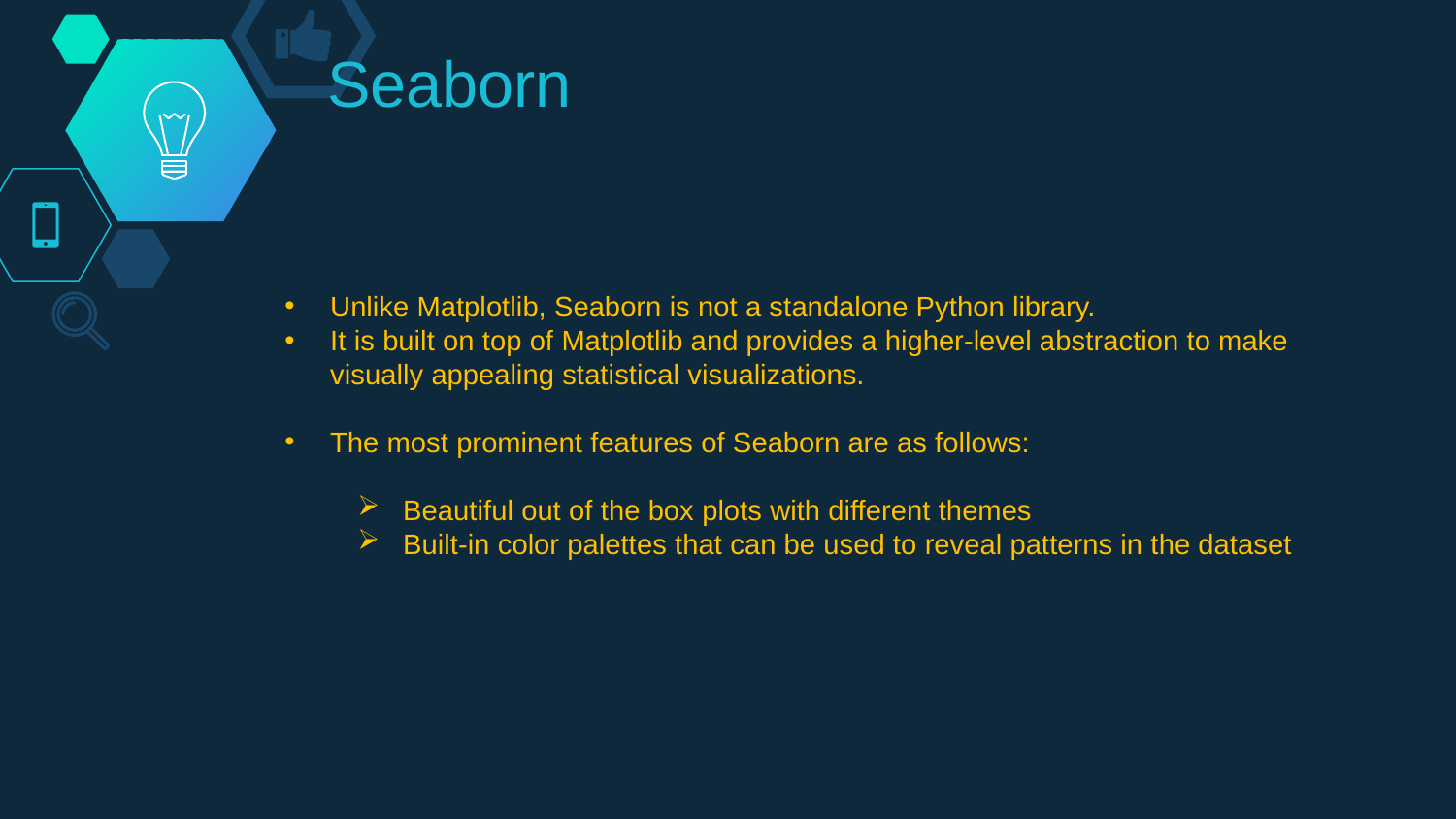

# Seaborn

Unlike Matplotlib, Seaborn is not a standalone Python library.
It is built on top of Matplotlib and provides a higher-level abstraction to make visually appealing statistical visualizations.

The most prominent features of Seaborn are as follows:

Beautiful out of the box plots with different themes
Built-in color palettes that can be used to reveal patterns in the dataset